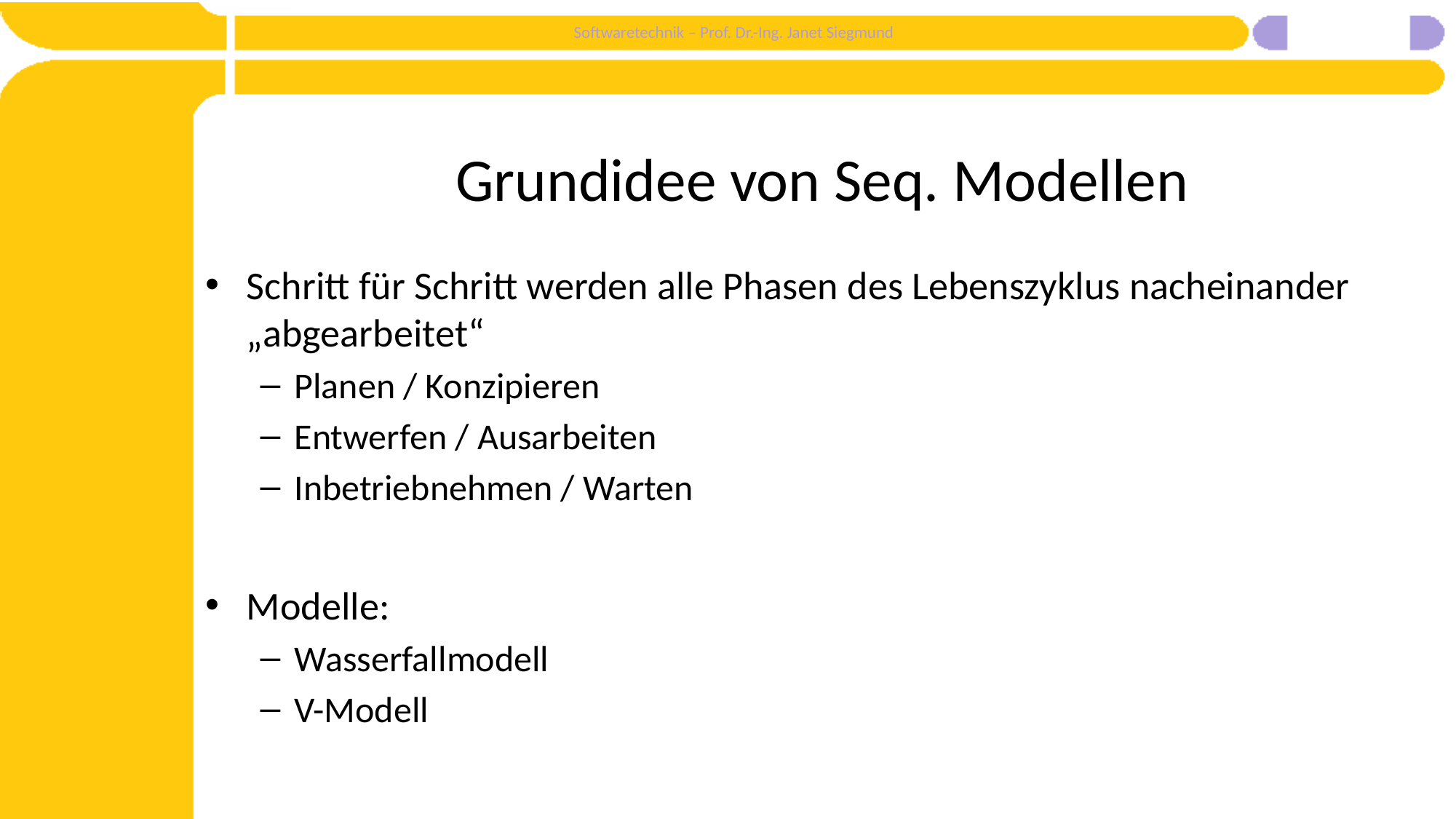

# Grundidee von Seq. Modellen
Schritt für Schritt werden alle Phasen des Lebenszyklus nacheinander „abgearbeitet“
Planen / Konzipieren
Entwerfen / Ausarbeiten
Inbetriebnehmen / Warten

Modelle:
Wasserfallmodell
V-Modell